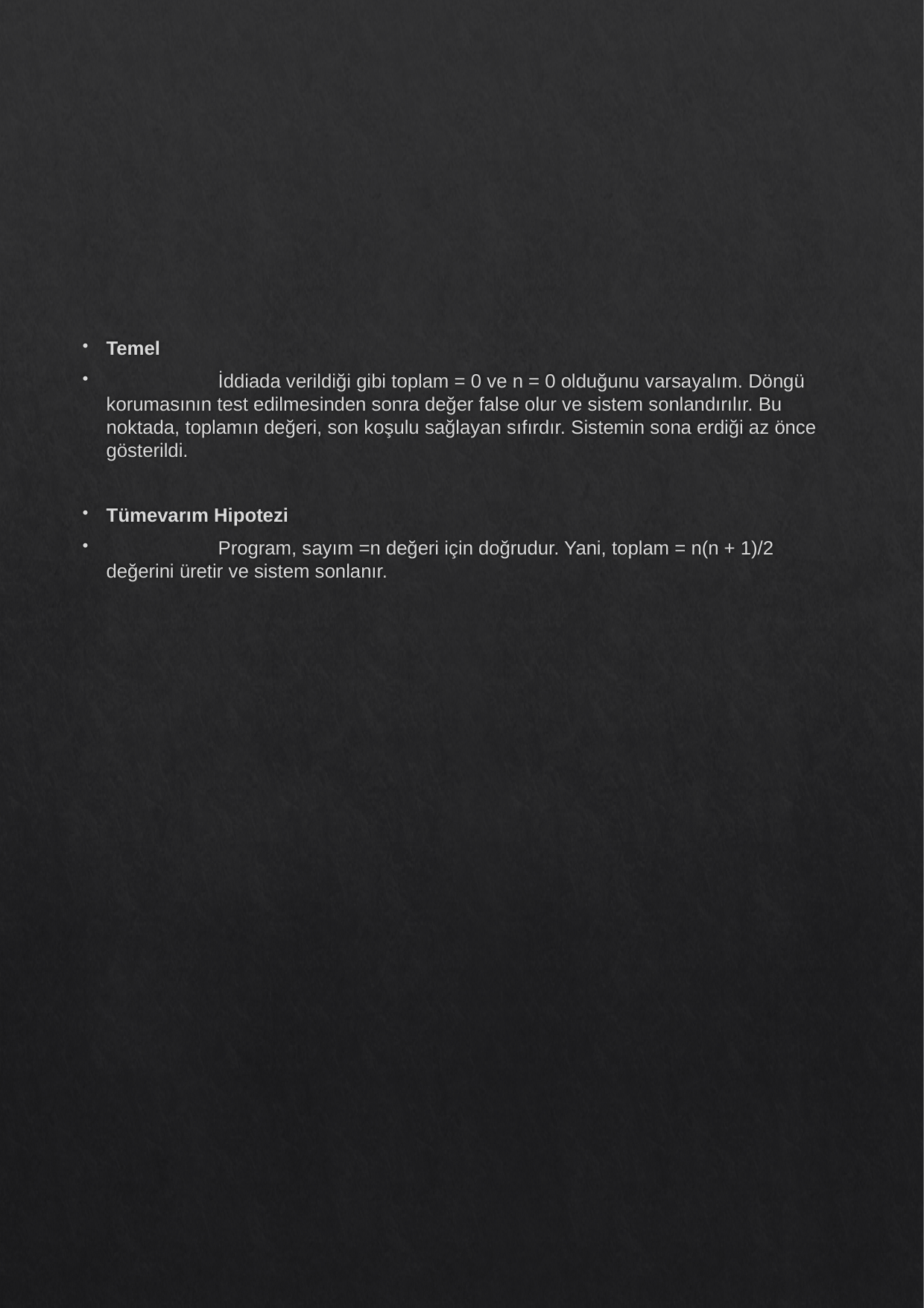

Temel
	İddiada verildiği gibi toplam = 0 ve n = 0 olduğunu varsayalım. Döngü korumasının test edilmesinden sonra değer false olur ve sistem sonlandırılır. Bu noktada, toplamın değeri, son koşulu sağlayan sıfırdır. Sistemin sona erdiği az önce gösterildi.

Tümevarım Hipotezi
	Program, sayım =n değeri için doğrudur. Yani, toplam = n(n + 1)/2 değerini üretir ve sistem sonlanır.